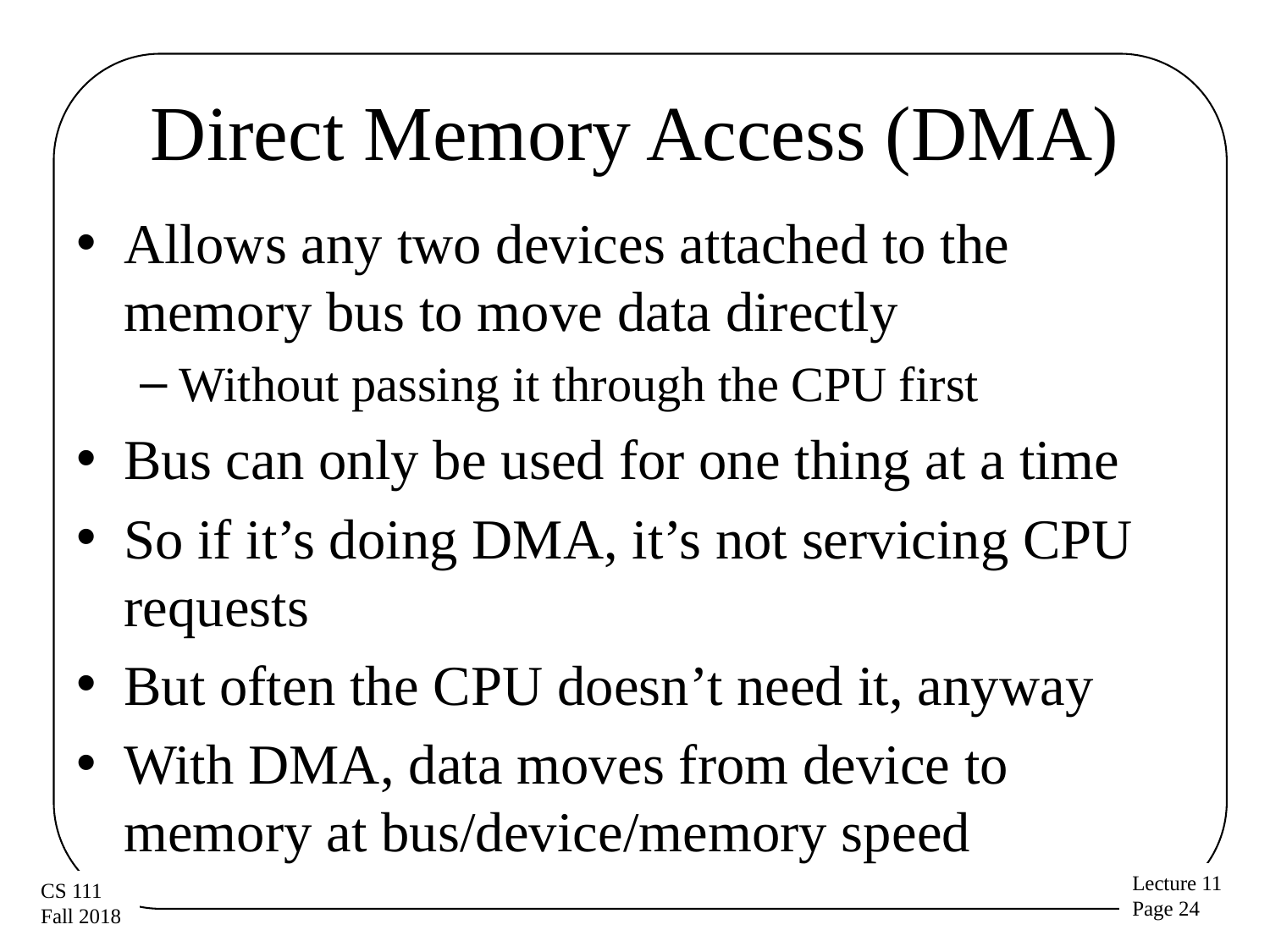

# Direct Memory Access (DMA)
Allows any two devices attached to the memory bus to move data directly
Without passing it through the CPU first
Bus can only be used for one thing at a time
So if it’s doing DMA, it’s not servicing CPU requests
But often the CPU doesn’t need it, anyway
With DMA, data moves from device to memory at bus/device/memory speed